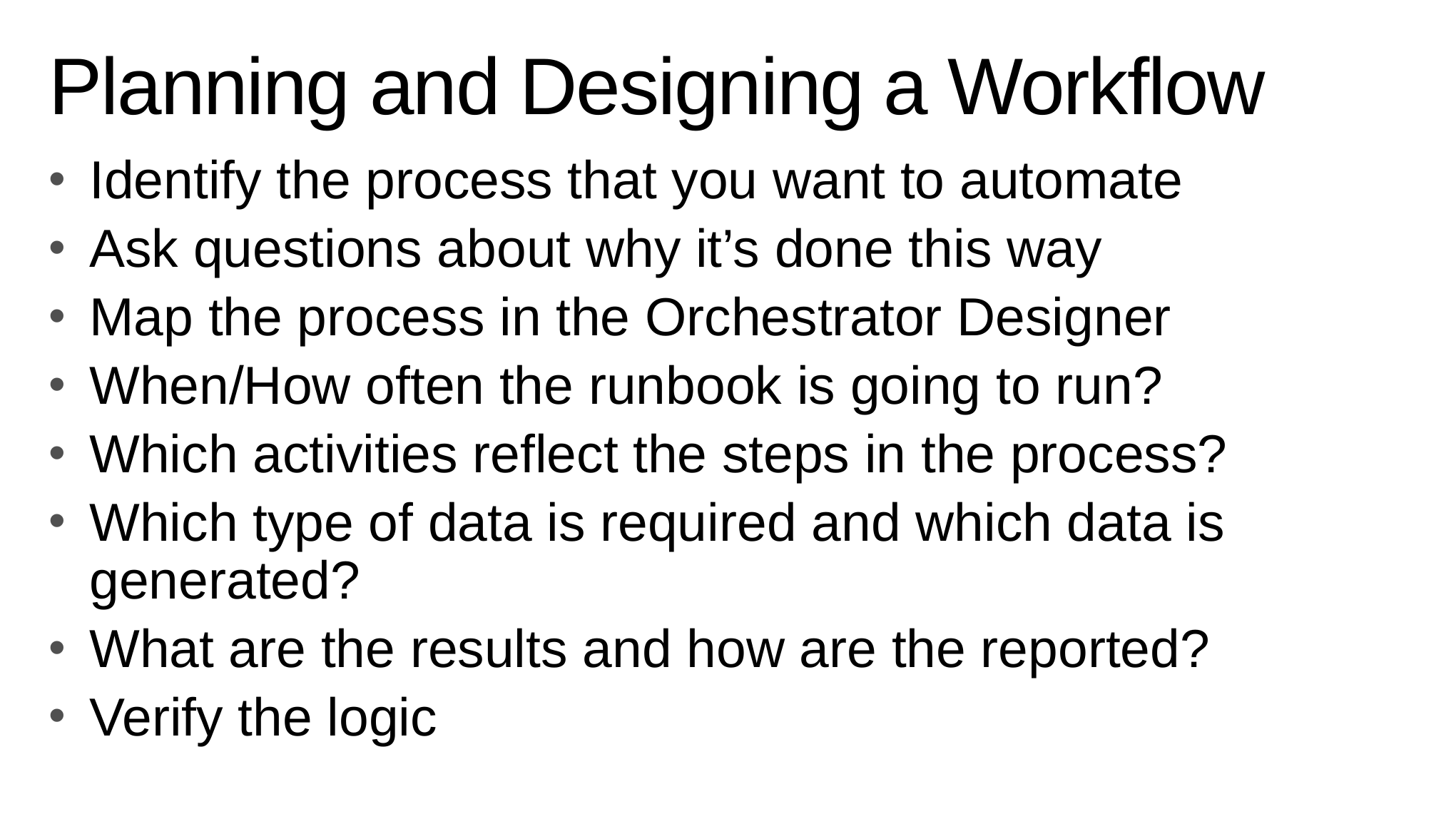

Constructing Workflows
# Planning and Designing a Workflow
Identify the process that you want to automate
Ask questions about why it’s done this way
Map the process in the Orchestrator Designer
When/How often the runbook is going to run?
Which activities reflect the steps in the process?
Which type of data is required and which data is generated?
What are the results and how are the reported?
Verify the logic